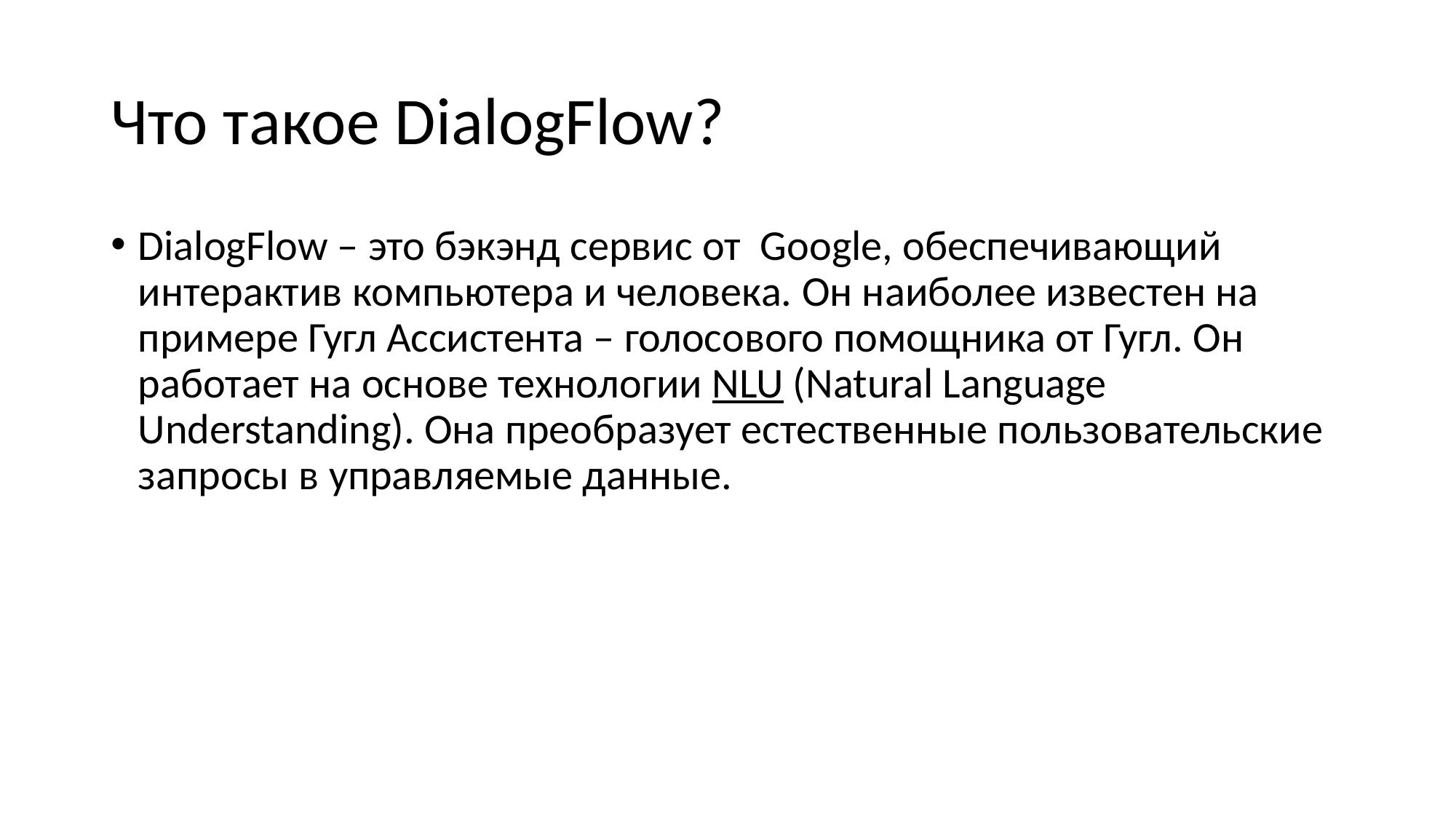

# Что такое DialogFlow?
DialogFlow – это бэкэнд сервис от  Google, обеспечивающий интерактив компьютера и человека. Он наиболее известен на примере Гугл Ассистента – голосового помощника от Гугл. Он работает на основе технологии NLU (Natural Language Understanding). Она преобразует естественные пользовательские запросы в управляемые данные.